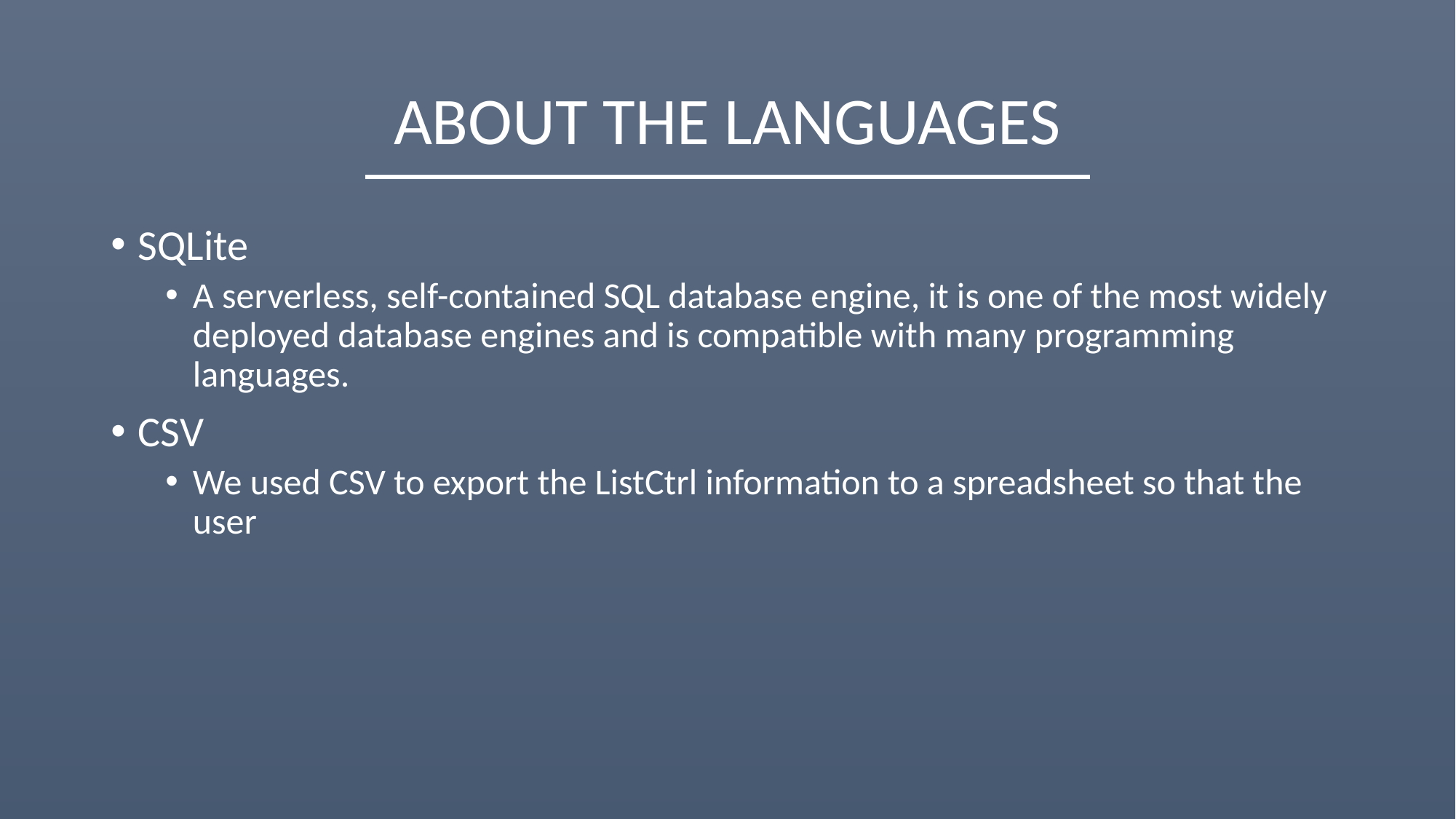

# ABOUT THE LANGUAGES
SQLite
A serverless, self-contained SQL database engine, it is one of the most widely deployed database engines and is compatible with many programming languages.
CSV
We used CSV to export the ListCtrl information to a spreadsheet so that the user